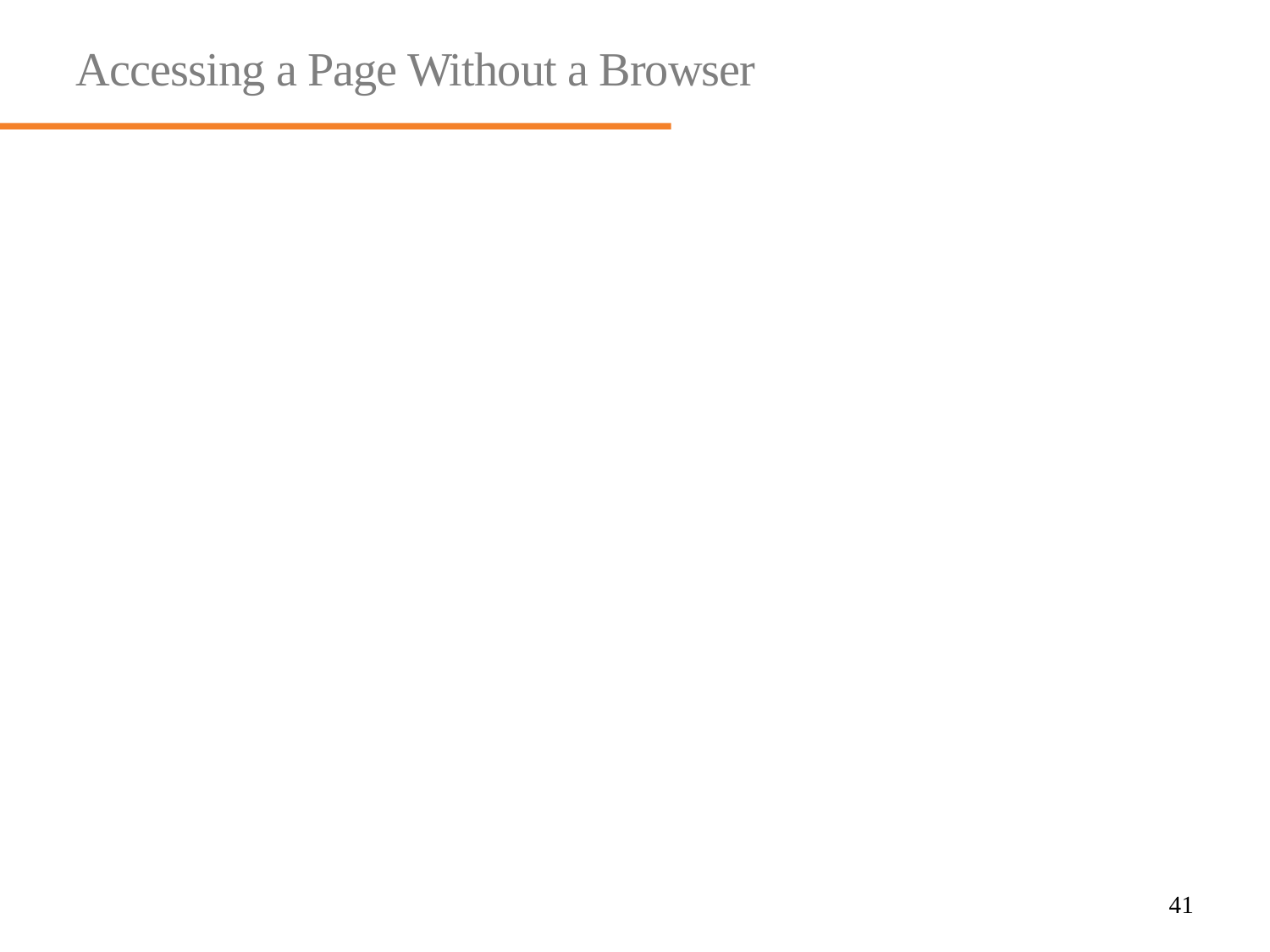

# Accessing a Page Without a Browser
What do I need to send a request to the server and receive a response?
Think about it…
I need some tool to open a TCP connection!
Telnet
netcat (windows, ubuntu)
nc on MacOS
Form a valid request that follows HTTP format
GET filename HTTP/1.1
host: hostname
Example: get RFC 2068 (Original RFC specifying HTTP 1.1)
Find the URL for RFC 2068
I found URL https://www.ietf.org/rfc/rfc2068.txt
Open a TCP connection to host www.ietf.org Port 80 (HTTP port)
(Used on MacOS nc -c www.ietf.org 80)
Type GET https://www.ietf.org/rfc/rfc2068.txt and hit enter
Type host: www.ietf.org and hit enter twice
You will get back the text of RFC 2068

41